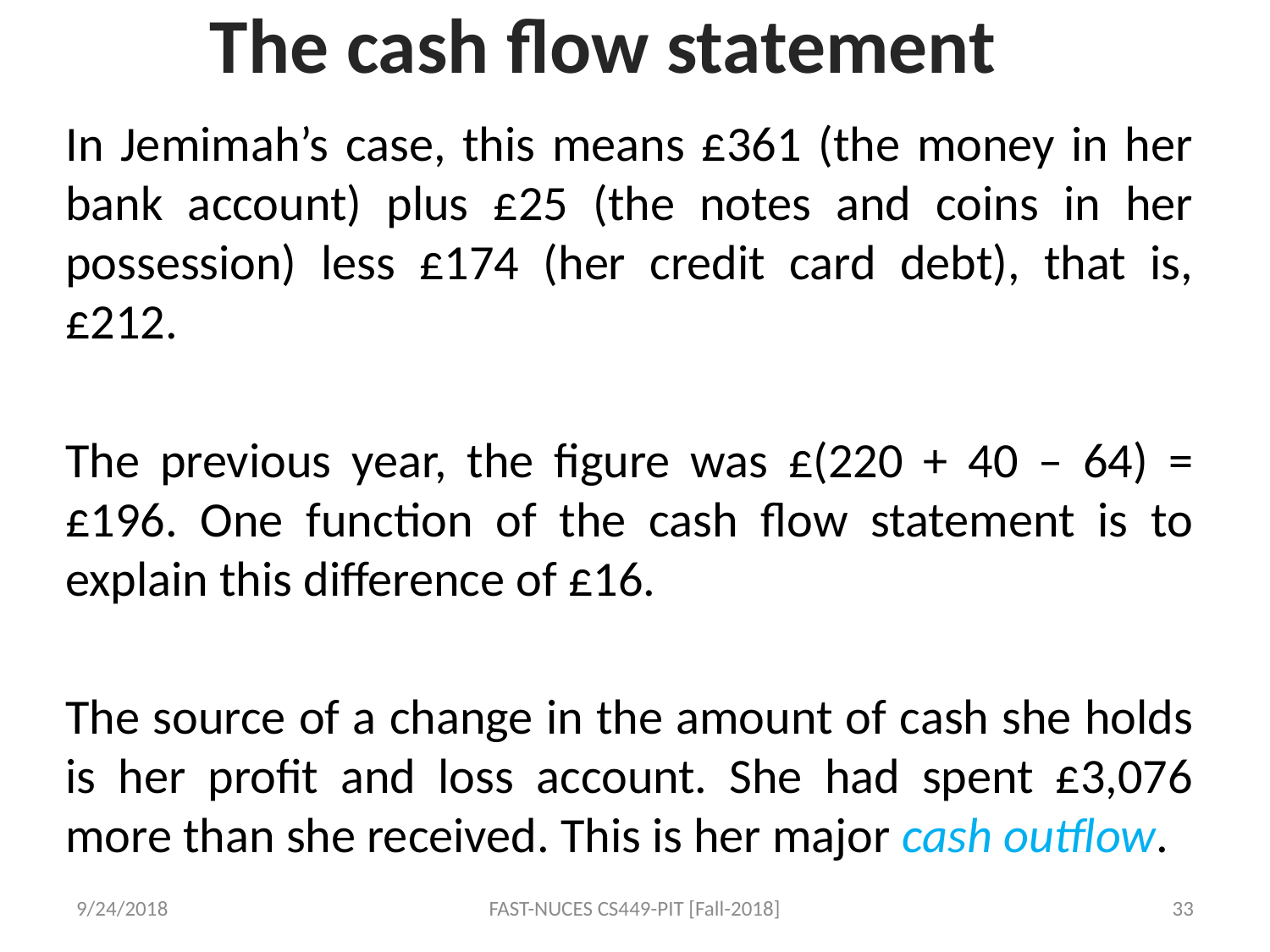

# The cash flow statement
In Jemimah’s case, this means £361 (the money in her bank account) plus £25 (the notes and coins in her possession) less £174 (her credit card debt), that is, £212.

The previous year, the figure was £(220 + 40 – 64) = £196. One function of the cash flow statement is to explain this difference of £16.

The source of a change in the amount of cash she holds is her profit and loss account. She had spent £3,076 more than she received. This is her major cash outflow.
9/24/2018
FAST-NUCES CS449-PIT [Fall-2018]
33